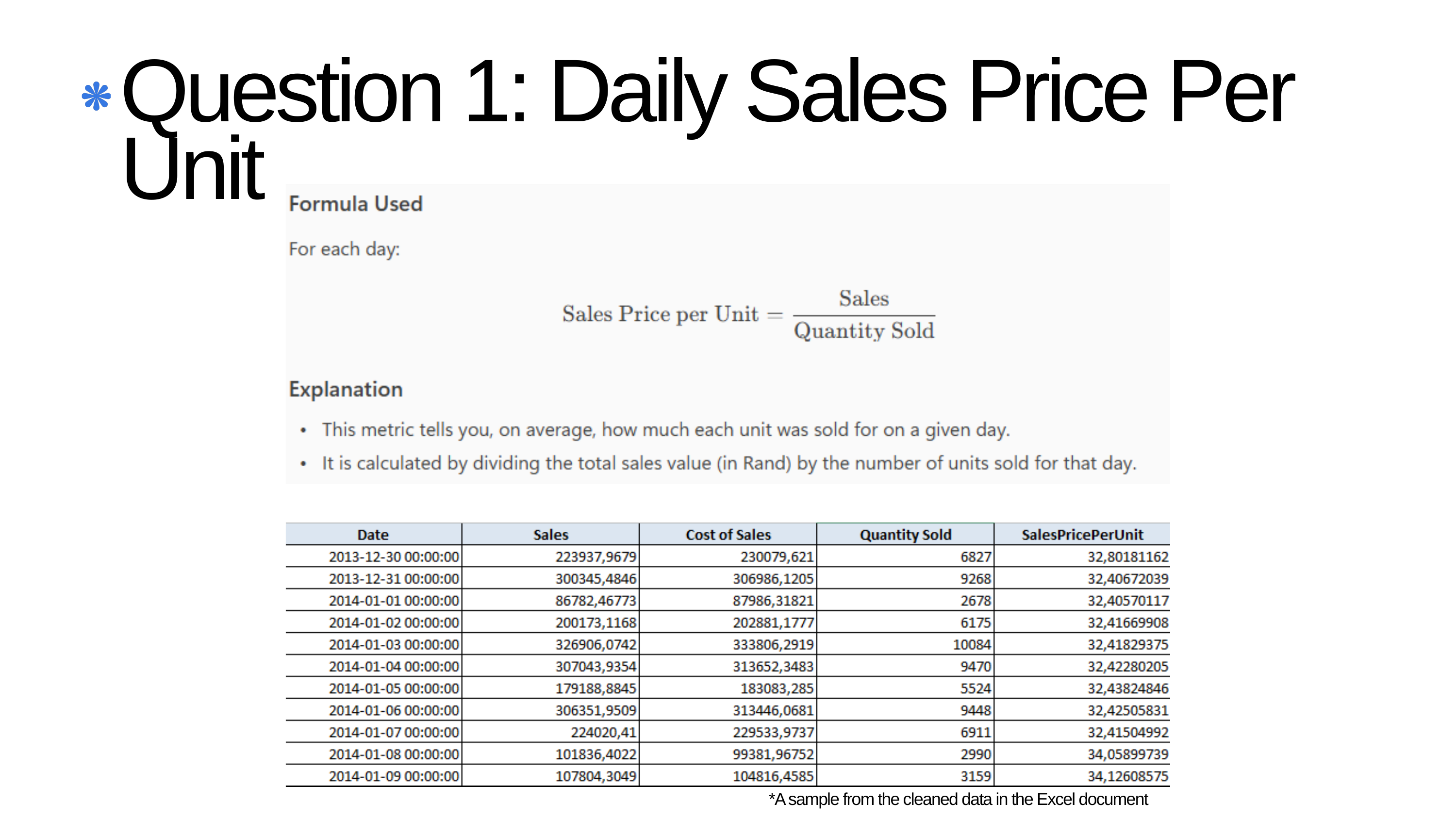

Question 1: Daily Sales Price Per Unit

*A sample from the cleaned data in the Excel document